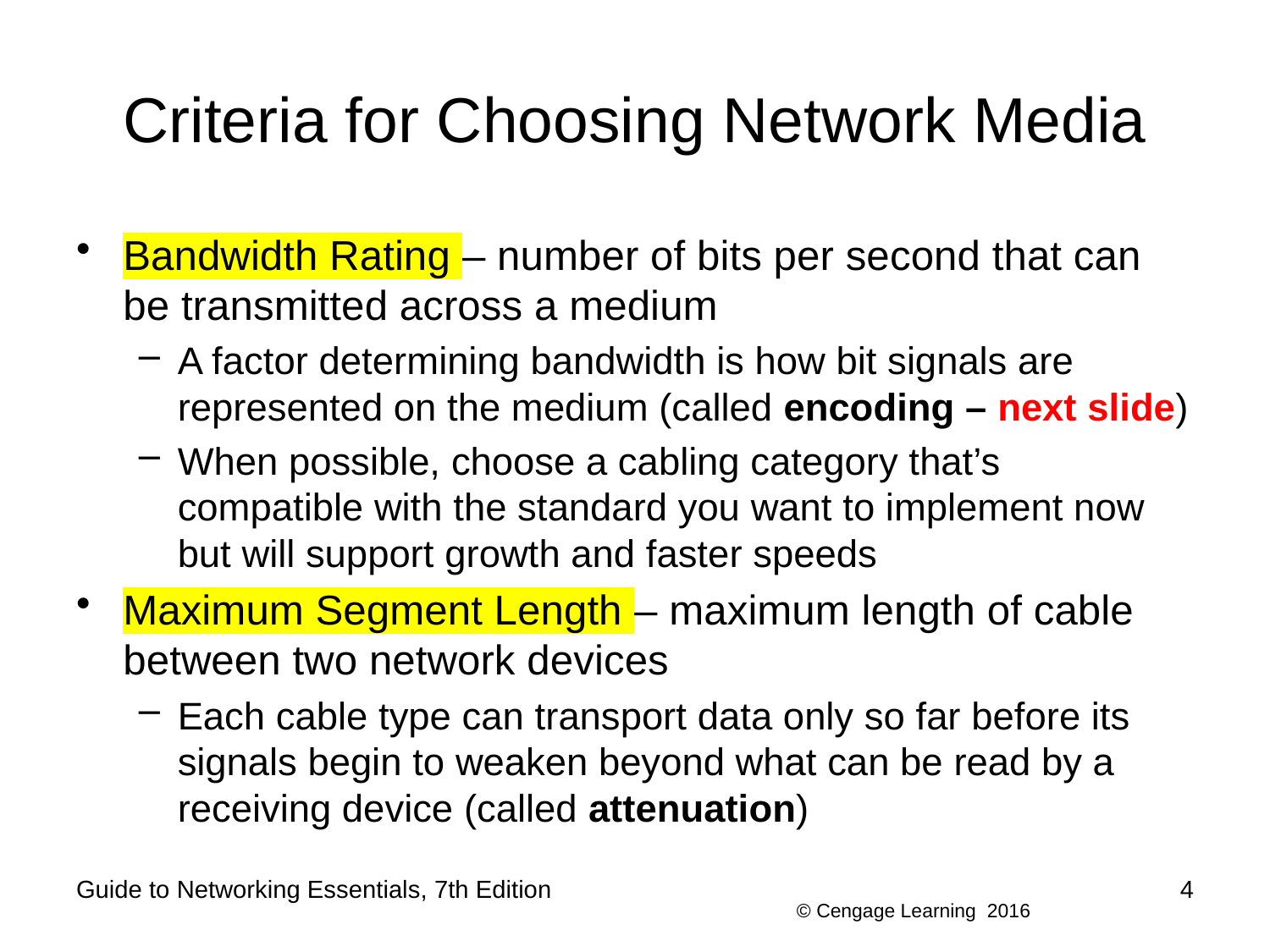

# Criteria for Choosing Network Media
Bandwidth Rating – number of bits per second that can be transmitted across a medium
A factor determining bandwidth is how bit signals are represented on the medium (called encoding – next slide)
When possible, choose a cabling category that’s compatible with the standard you want to implement now but will support growth and faster speeds
Maximum Segment Length – maximum length of cable between two network devices
Each cable type can transport data only so far before its signals begin to weaken beyond what can be read by a receiving device (called attenuation)

Guide to Networking Essentials, 7th Edition
4